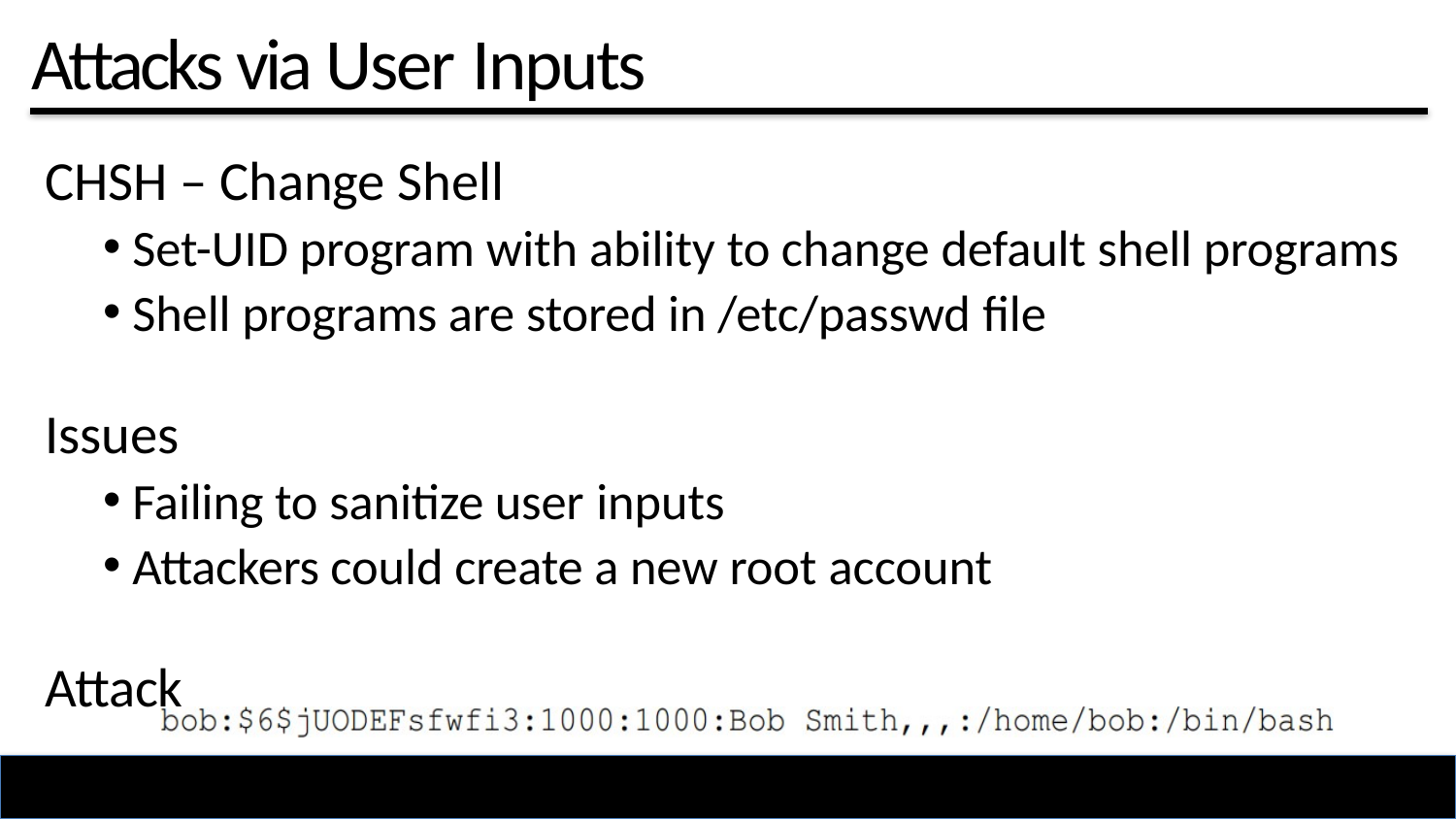

# Attacks via User Inputs
CHSH – Change Shell
Set-UID program with ability to change default shell programs
Shell programs are stored in /etc/passwd file

Issues
Failing to sanitize user inputs
Attackers could create a new root account

Attack